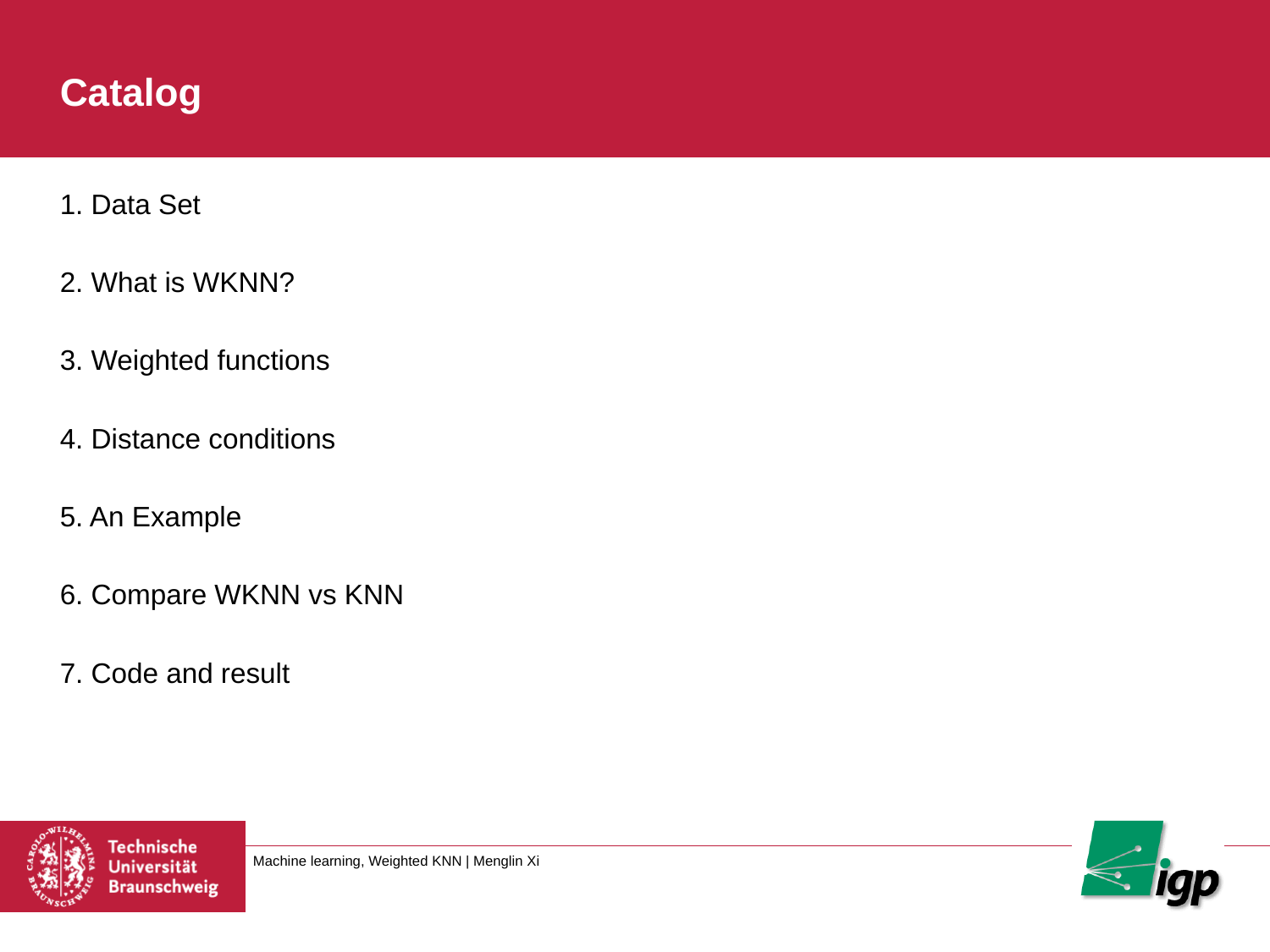

2
# Catalog
1. Data Set

2. What is WKNN?

3. Weighted functions

4. Distance conditions

5. An Example

6. Compare WKNN vs KNN

7. Code and result